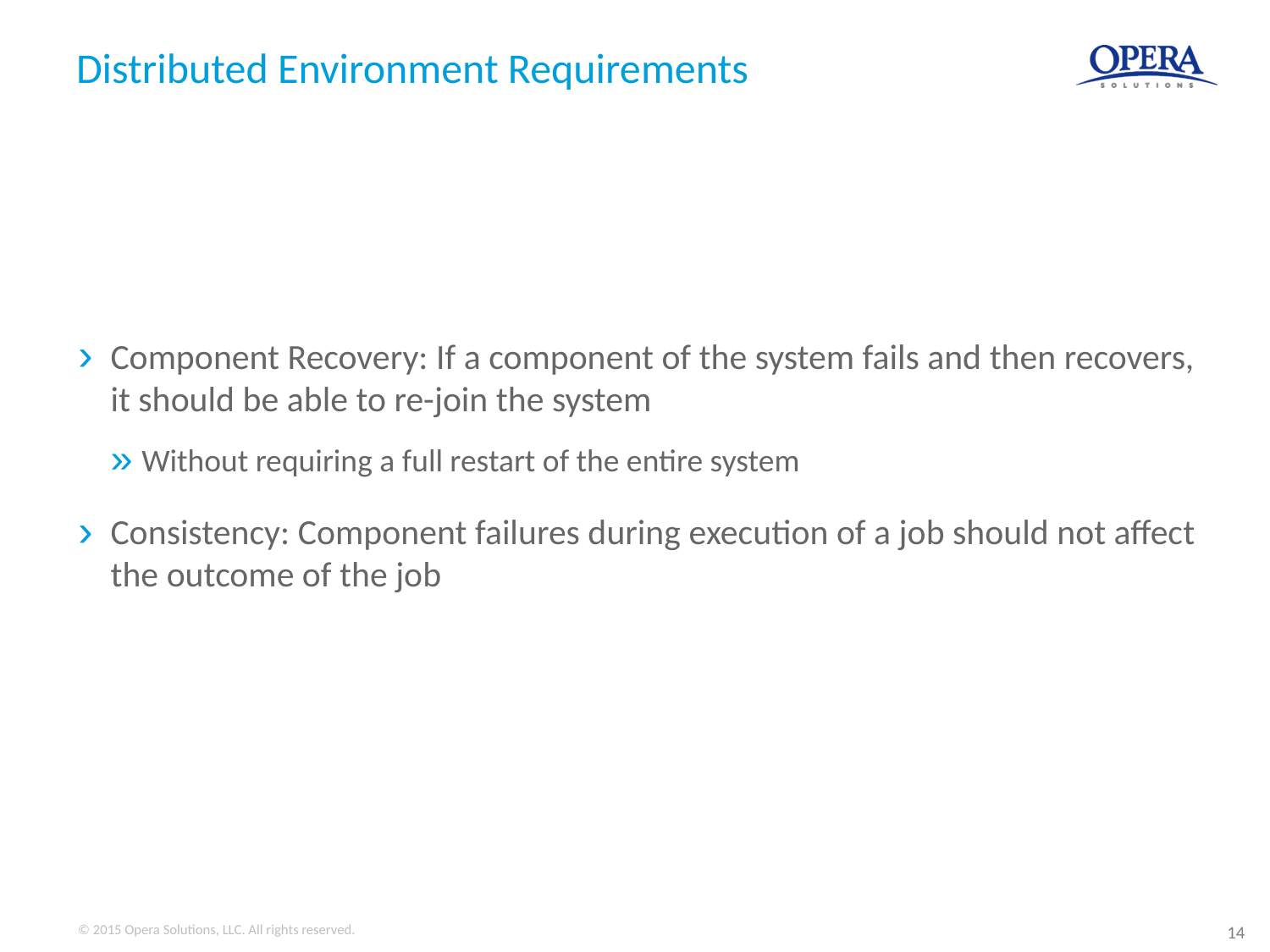

# Distributed Environment Requirements
Component Recovery: If a component of the system fails and then recovers, it should be able to re-join the system
Without requiring a full restart of the entire system
Consistency: Component failures during execution of a job should not affect the outcome of the job